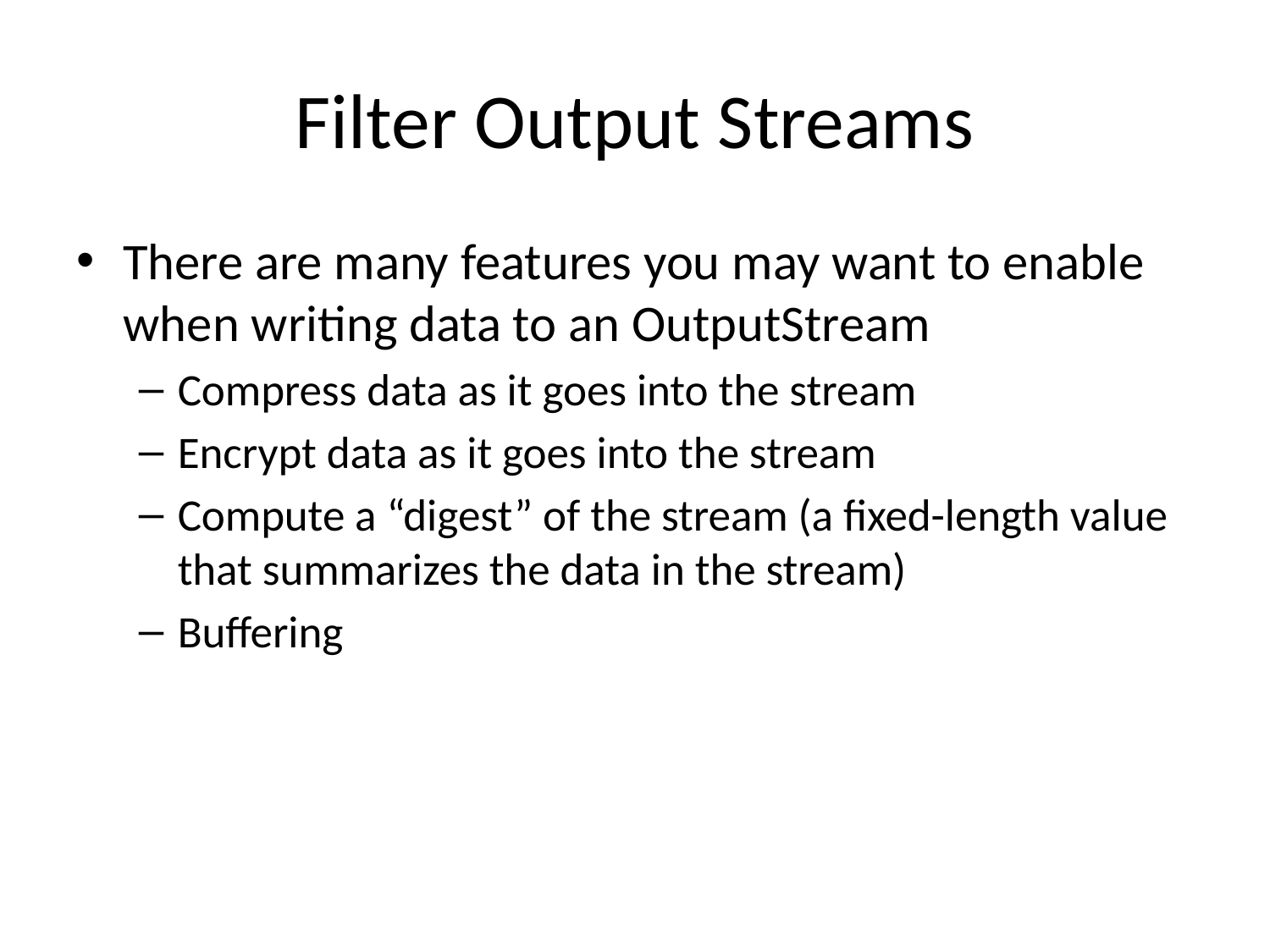

# Filter Output Streams
There are many features you may want to enable when writing data to an OutputStream
Compress data as it goes into the stream
Encrypt data as it goes into the stream
Compute a “digest” of the stream (a fixed-length value that summarizes the data in the stream)
Buffering